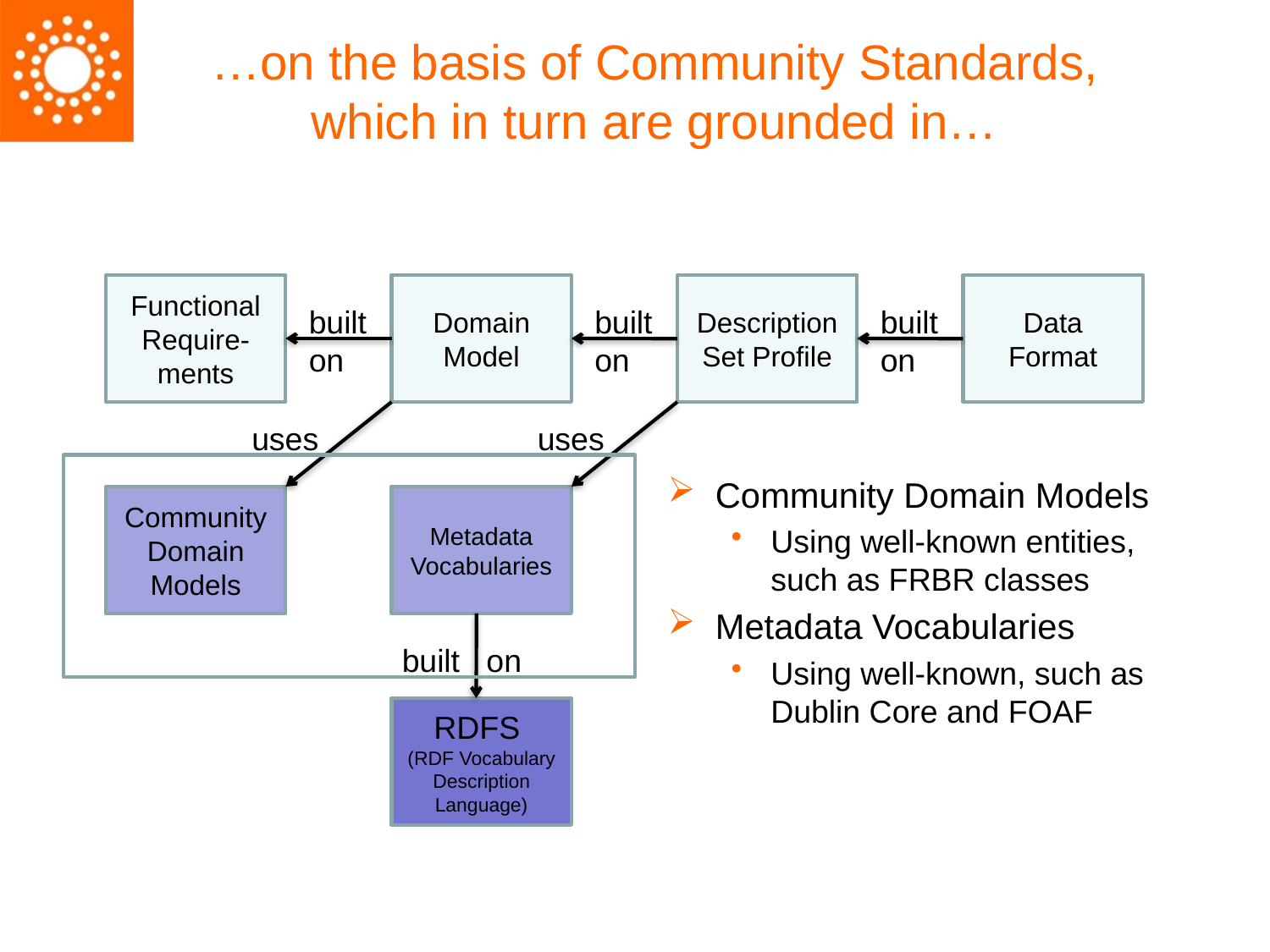

# …on the basis of Community Standards, which in turn are grounded in…
Functional
Require-
ments
Domain Model
Description Set Profile
Data Format
built
on
built
on
built
on
uses
uses

Community Domain Models
Using well-known entities, such as FRBR classes
Metadata Vocabularies
Using well-known, such as Dublin Core and FOAF
Community Domain Models
Metadata
Vocabularies
built   on
RDFS
(RDF Vocabulary Description Language)